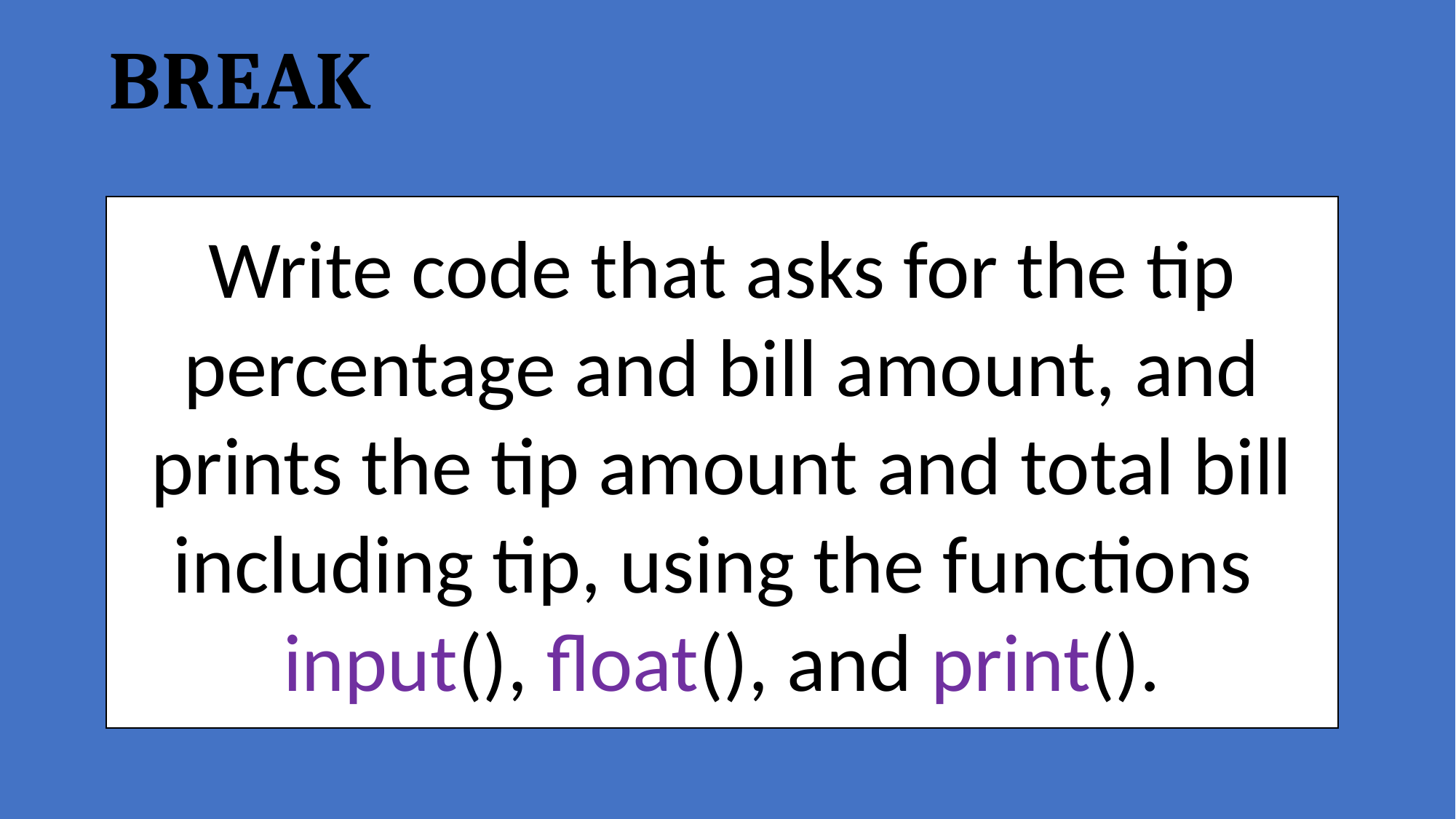

# BREAK
Write code that asks for the tip percentage and bill amount, and prints the tip amount and total bill including tip, using the functions  input(), float(), and print().